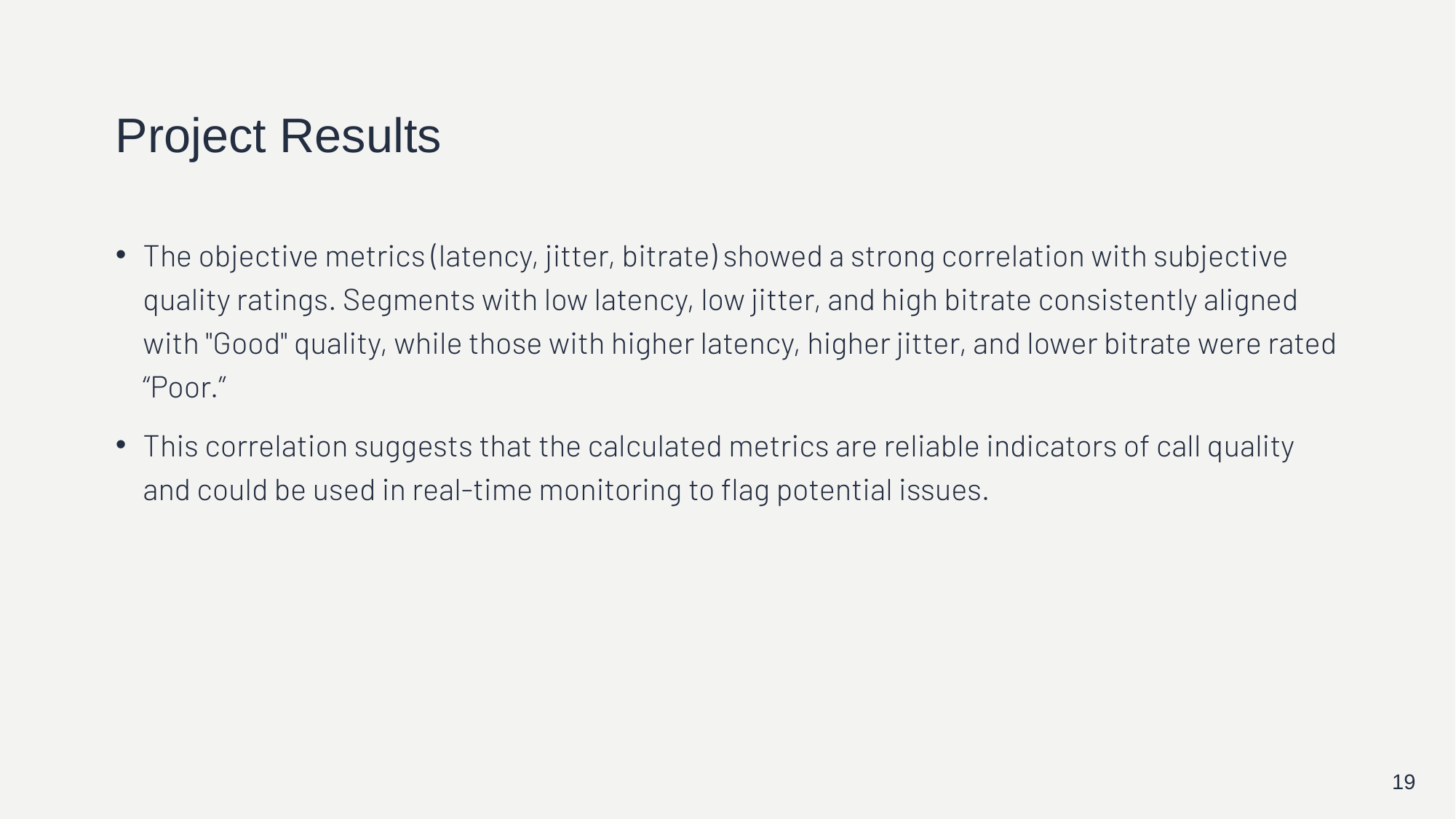

# Project Results
The objective metrics (latency, jitter, bitrate) showed a strong correlation with subjective quality ratings. Segments with low latency, low jitter, and high bitrate consistently aligned with "Good" quality, while those with higher latency, higher jitter, and lower bitrate were rated “Poor.”
This correlation suggests that the calculated metrics are reliable indicators of call quality and could be used in real-time monitoring to flag potential issues.
19